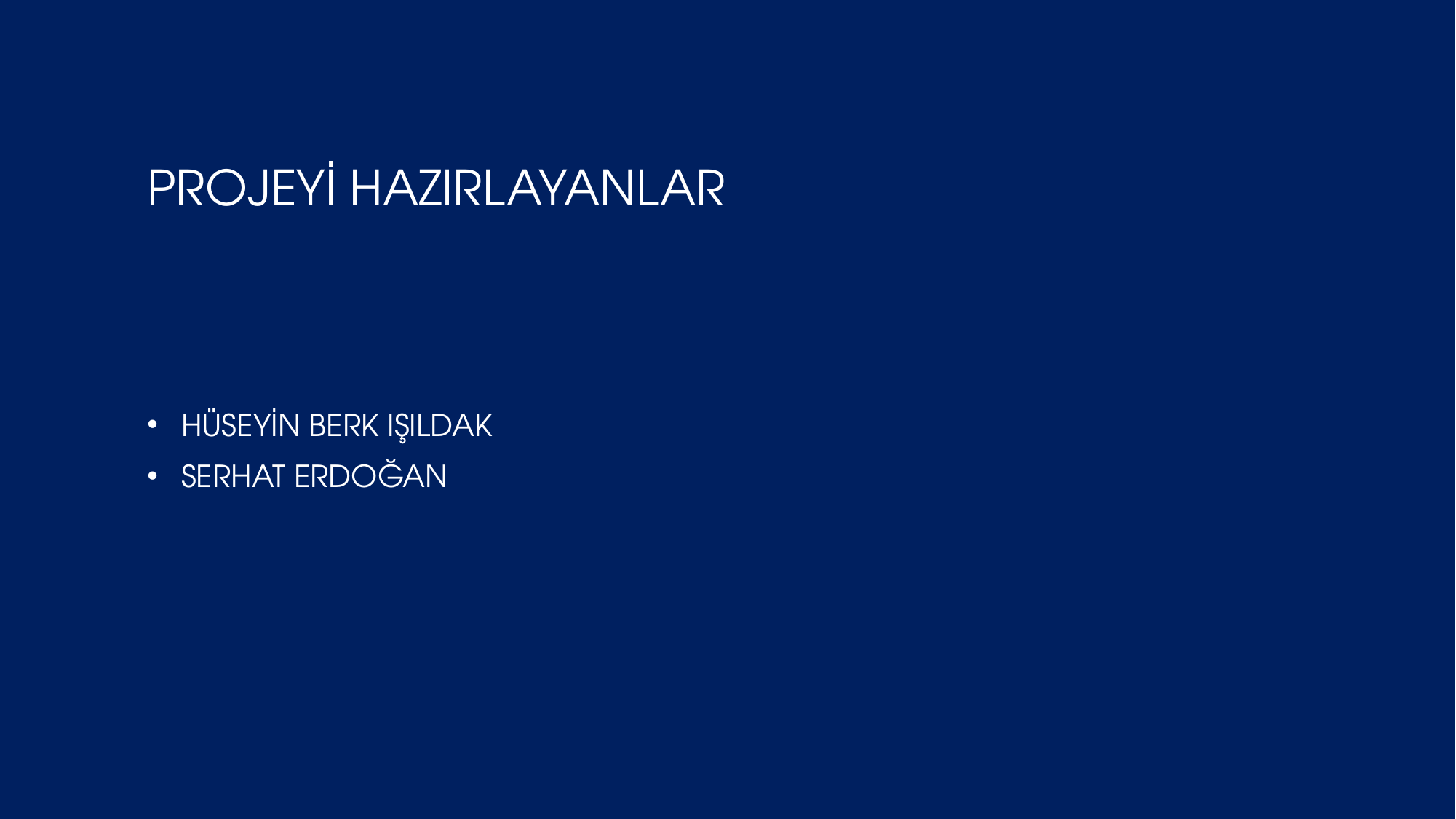

# Projeyi hazırlayanlar
HÜSEYİN BERK IŞILDAK
SERHAT ERDOĞAN